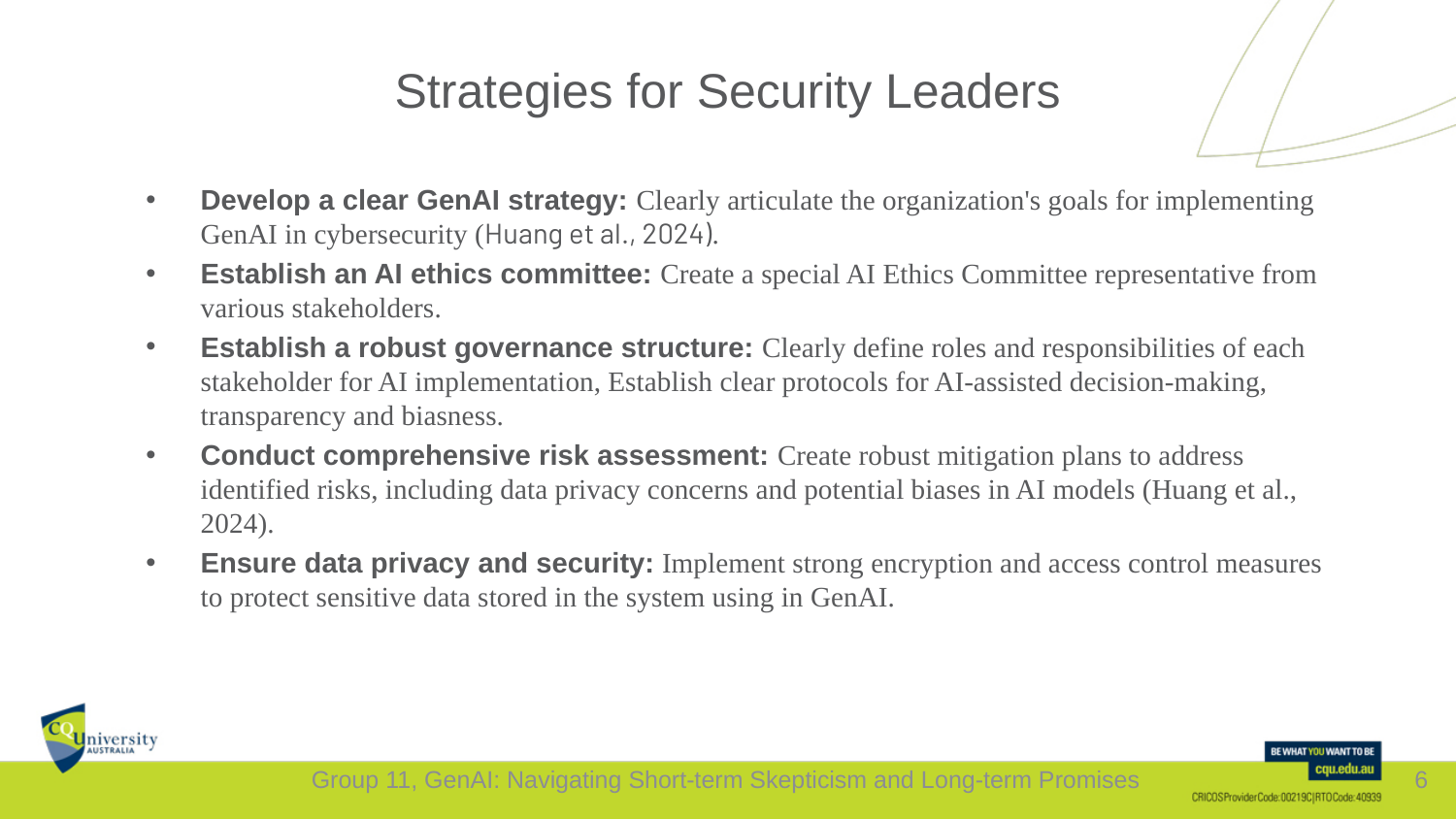

# Strategies for Security Leaders
Develop a clear GenAI strategy: Clearly articulate the organization's goals for implementing GenAI in cybersecurity (Huang et al., 2024).
Establish an AI ethics committee: Create a special AI Ethics Committee representative from various stakeholders.
Establish a robust governance structure: Clearly define roles and responsibilities of each stakeholder for AI implementation, Establish clear protocols for AI-assisted decision-making, transparency and biasness.
Conduct comprehensive risk assessment: Create robust mitigation plans to address identified risks, including data privacy concerns and potential biases in AI models (Huang et al., 2024).
Ensure data privacy and security: Implement strong encryption and access control measures to protect sensitive data stored in the system using in GenAI.

Group 11, GenAI: Navigating Short-term Skepticism and Long-term Promises
6